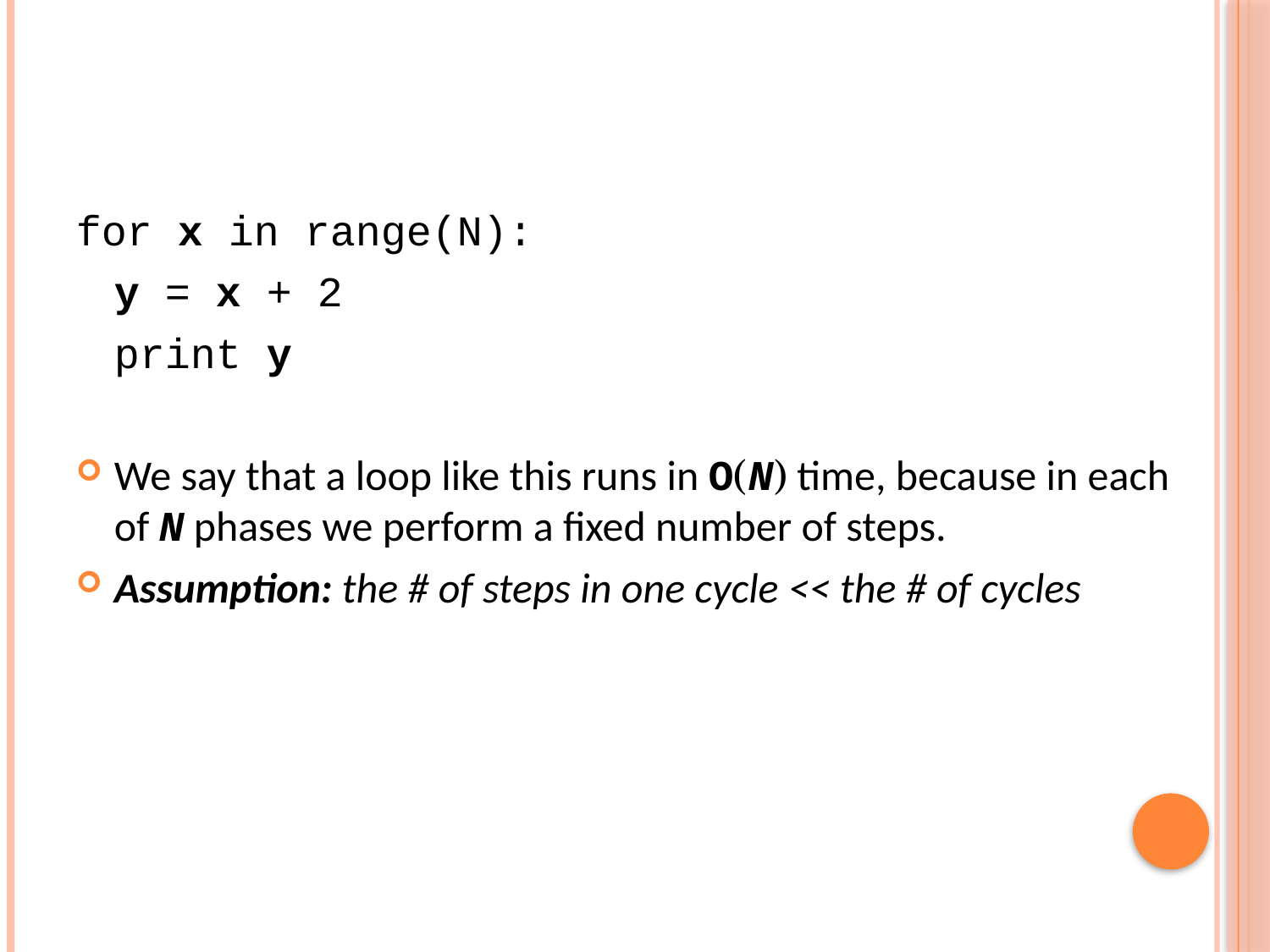

for x in range(N):
	y = x + 2
	print y

We say that a loop like this runs in O(N) time, because in each of N phases we perform a fixed number of steps.
Assumption: the # of steps in one cycle << the # of cycles